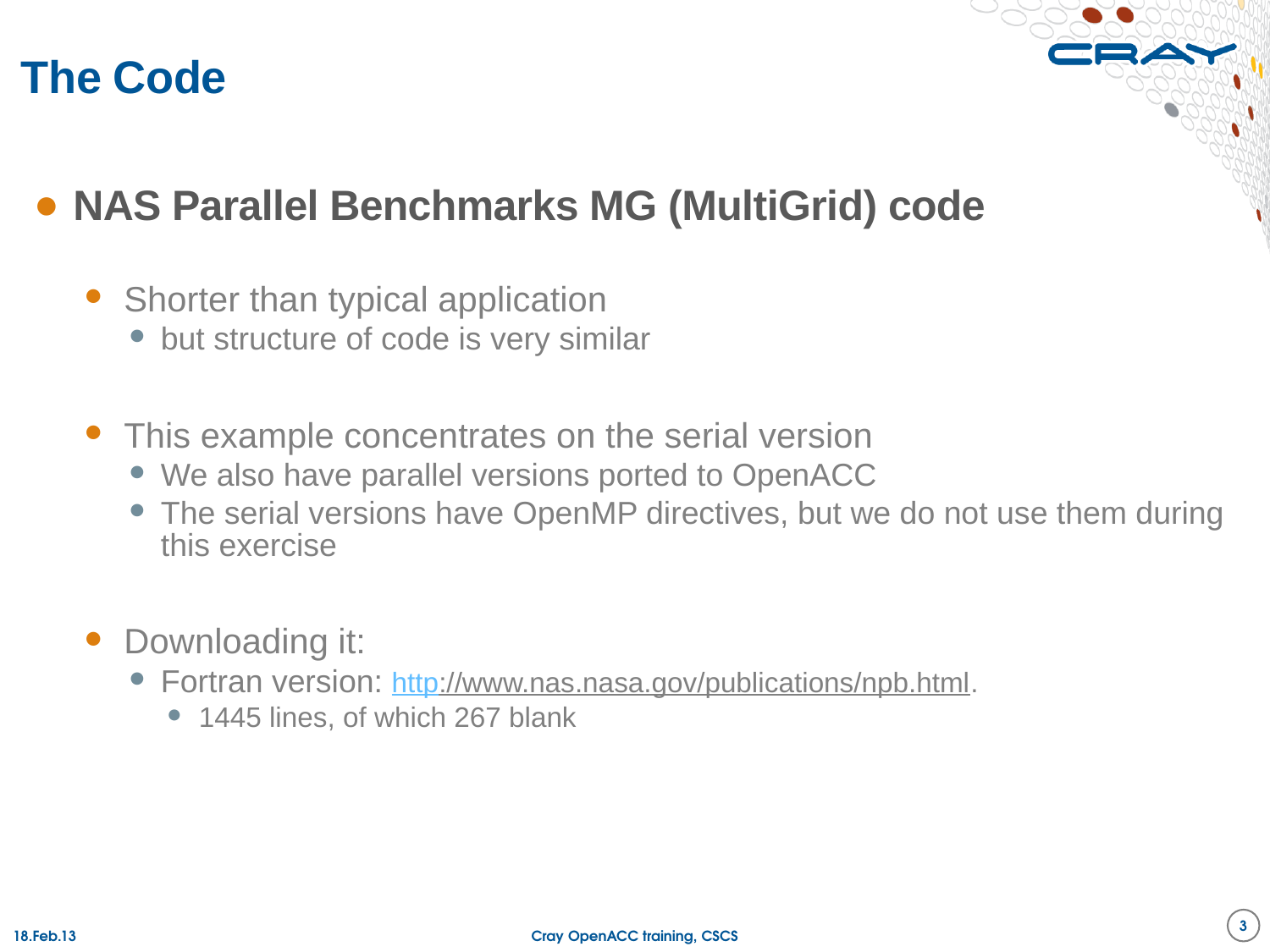

# The Code
NAS Parallel Benchmarks MG (MultiGrid) code

Shorter than typical application
but structure of code is very similar

This example concentrates on the serial version
We also have parallel versions ported to OpenACC
The serial versions have OpenMP directives, but we do not use them during this exercise

Downloading it:
Fortran version: http://www.nas.nasa.gov/publications/npb.html.
1445 lines, of which 267 blank
3
18.Feb.13
Cray OpenACC training, CSCS